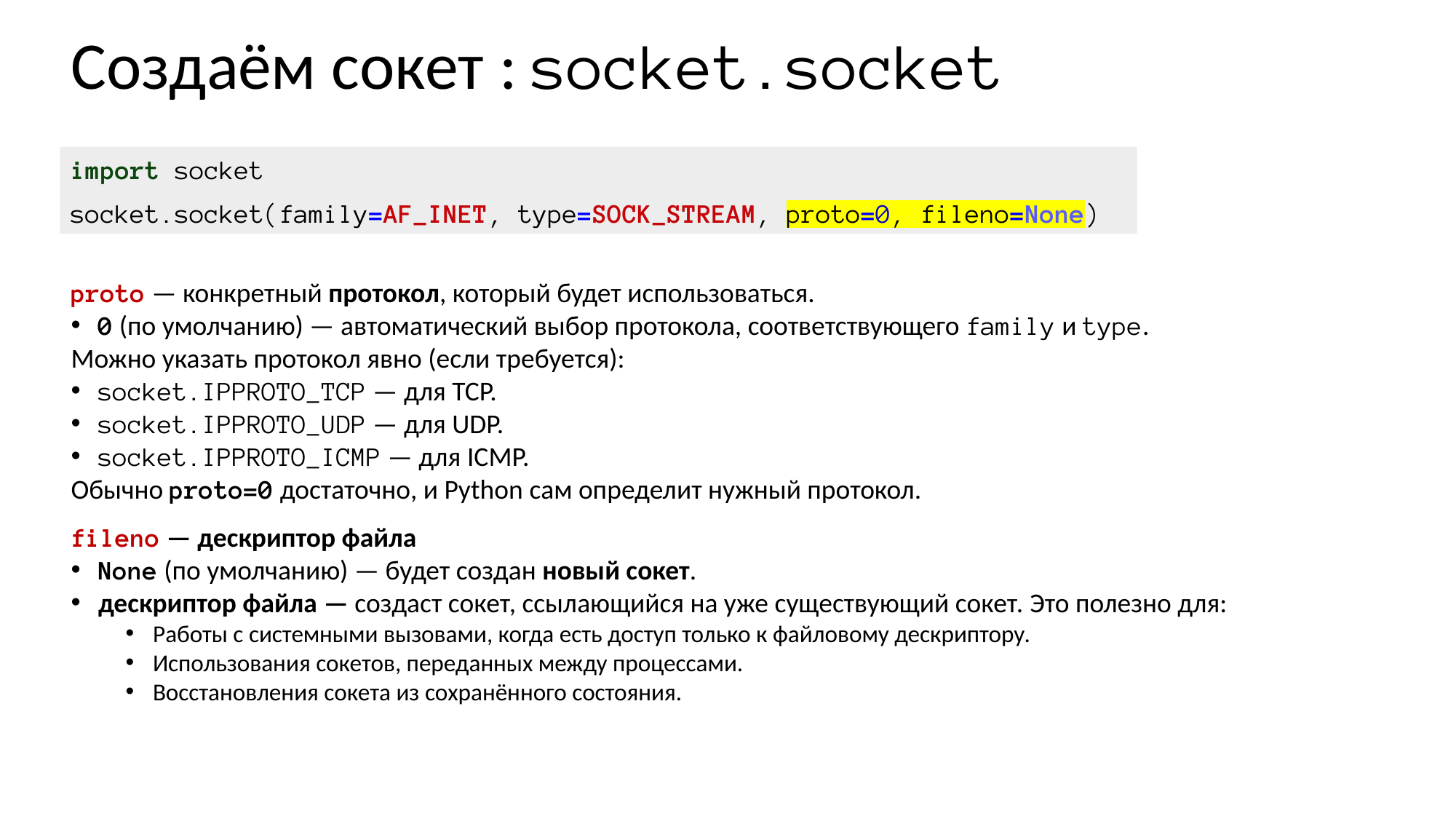

# Cоздаём сокет : socket.socket
import socket
socket.socket(family=AF_INET, type=SOCK_STREAM, proto=0, fileno=None)
proto — конкретный протокол, который будет использоваться.
0 (по умолчанию) — автоматический выбор протокола, соответствующего family и type.
Можно указать протокол явно (если требуется):
socket.IPPROTO_TCP — для TCP.
socket.IPPROTO_UDP — для UDP.
socket.IPPROTO_ICMP — для ICMP.
Обычно proto=0 достаточно, и Python сам определит нужный протокол.
fileno — дескриптор файла
None (по умолчанию) — будет создан новый сокет.
дескриптор файла — создаст сокет, ссылающийся на уже существующий сокет. Это полезно для:
Работы с системными вызовами, когда есть доступ только к файловому дескриптору.
Использования сокетов, переданных между процессами.
Восстановления сокета из сохранённого состояния.